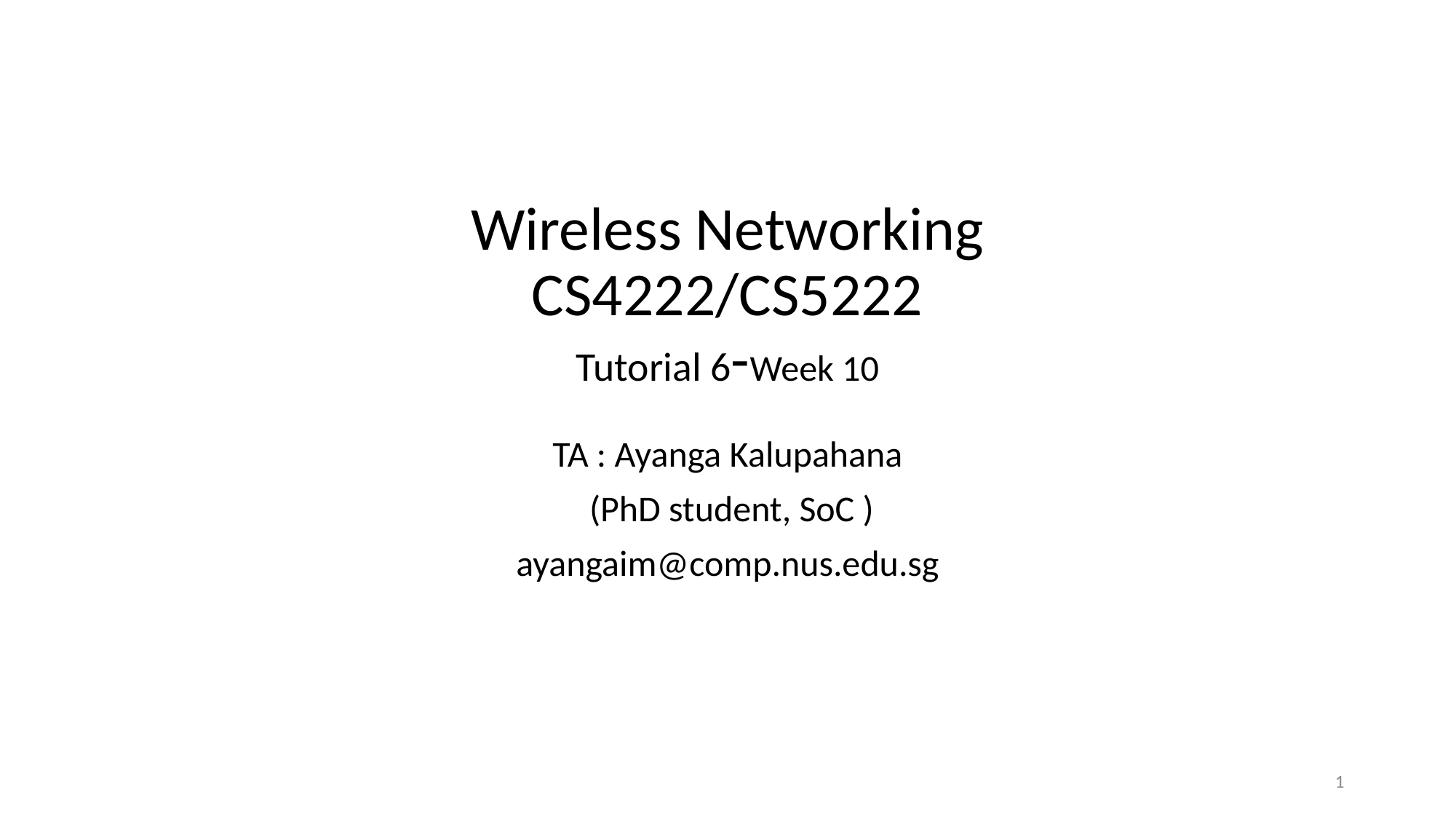

# Wireless Networking CS4222/CS5222 Tutorial 6-Week 10
TA : Ayanga Kalupahana
 (PhD student, SoC )
ayangaim@comp.nus.edu.sg
1